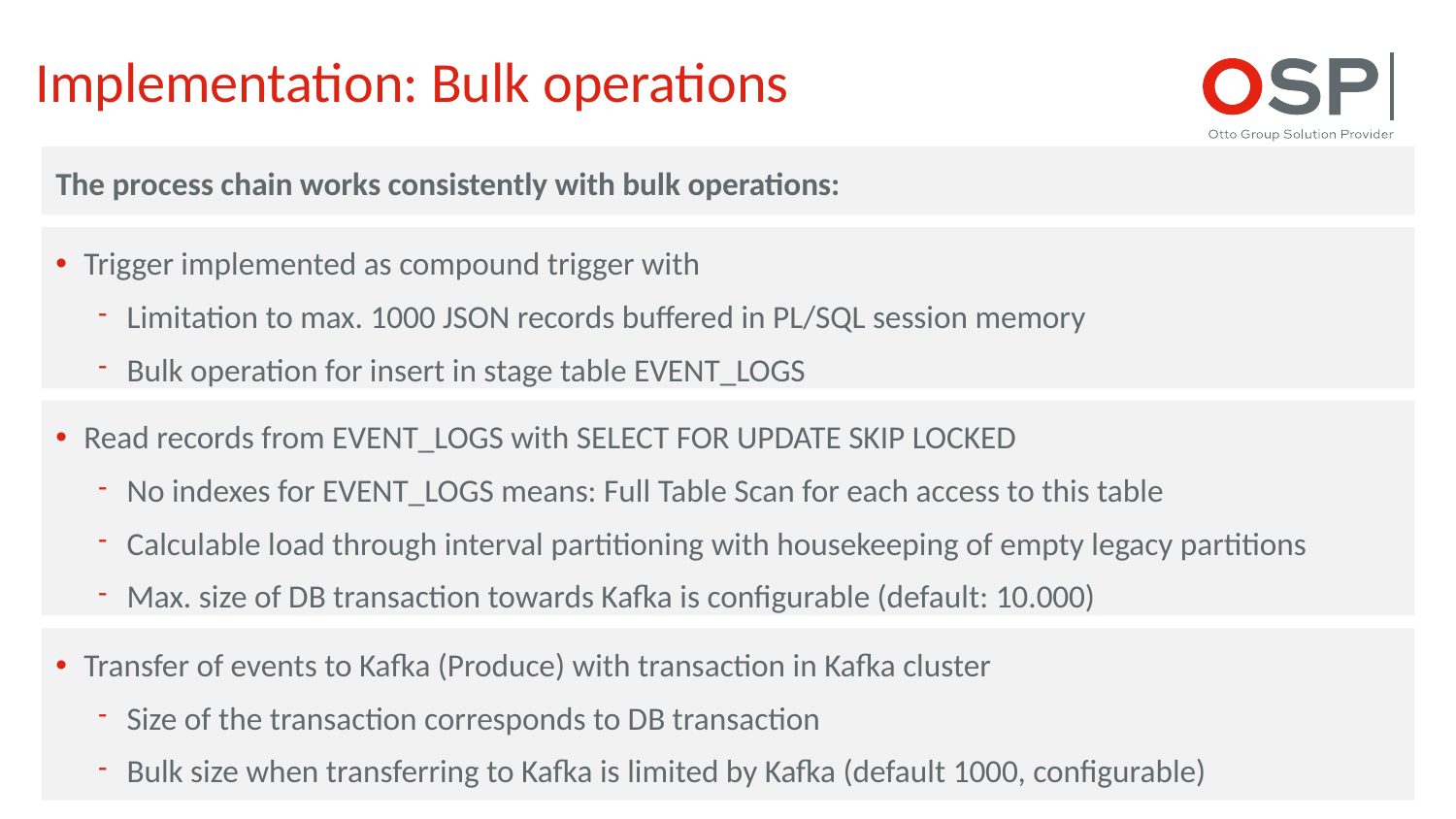

# Implementation: Bulk operations

The process chain works consistently with bulk operations:

Trigger implemented as compound trigger with
Limitation to max. 1000 JSON records buffered in PL/SQL session memory
Bulk operation for insert in stage table EVENT_LOGS

Read records from EVENT_LOGS with SELECT FOR UPDATE SKIP LOCKED
No indexes for EVENT_LOGS means: Full Table Scan for each access to this table
Calculable load through interval partitioning with housekeeping of empty legacy partitions
Max. size of DB transaction towards Kafka is configurable (default: 10.000)

Transfer of events to Kafka (Produce) with transaction in Kafka cluster
Size of the transaction corresponds to DB transaction
Bulk size when transferring to Kafka is limited by Kafka (default 1000, configurable)